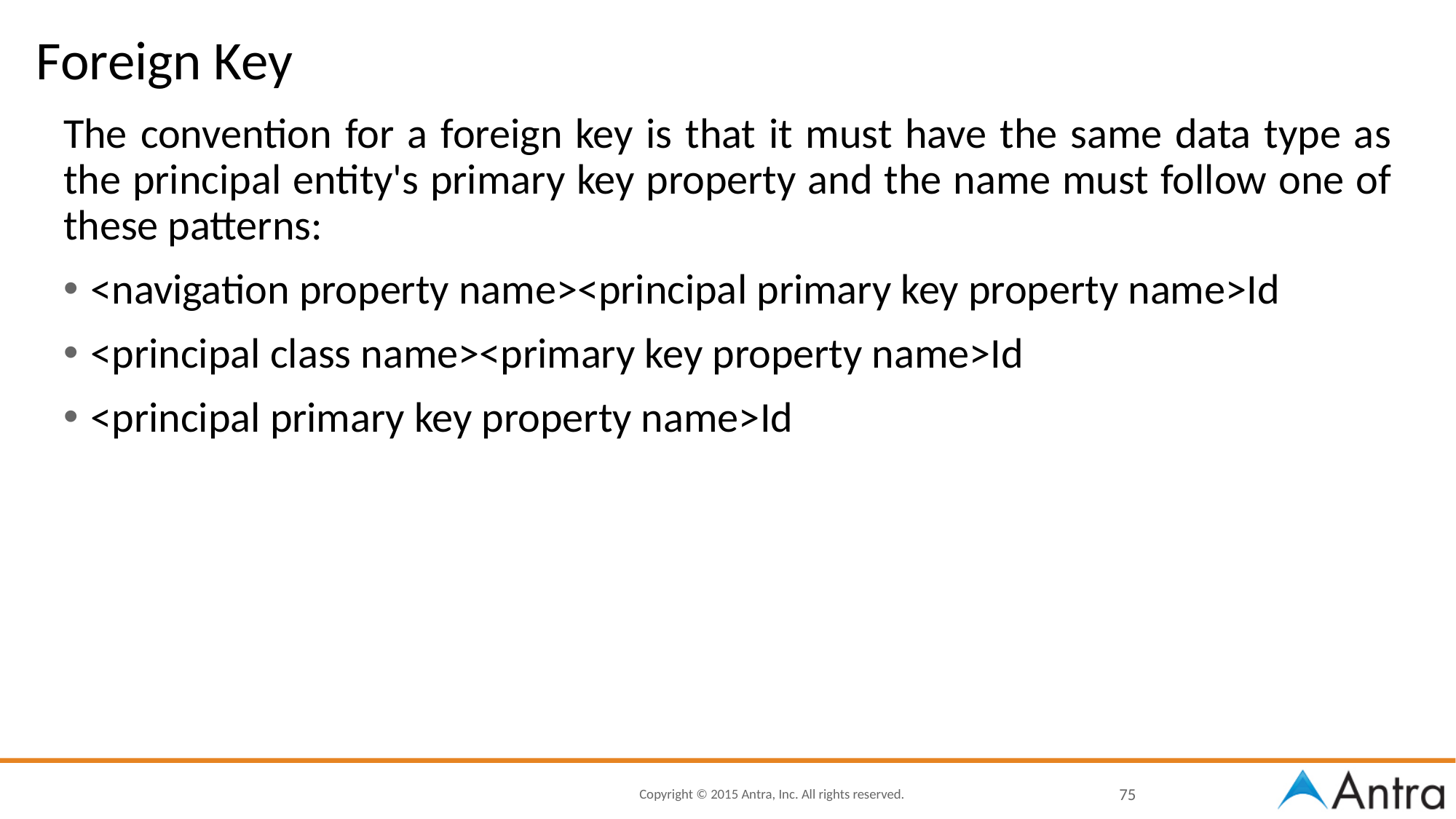

# Foreign Key
The convention for a foreign key is that it must have the same data type as the principal entity's primary key property and the name must follow one of these patterns:
<navigation property name><principal primary key property name>Id
<principal class name><primary key property name>Id
<principal primary key property name>Id
75